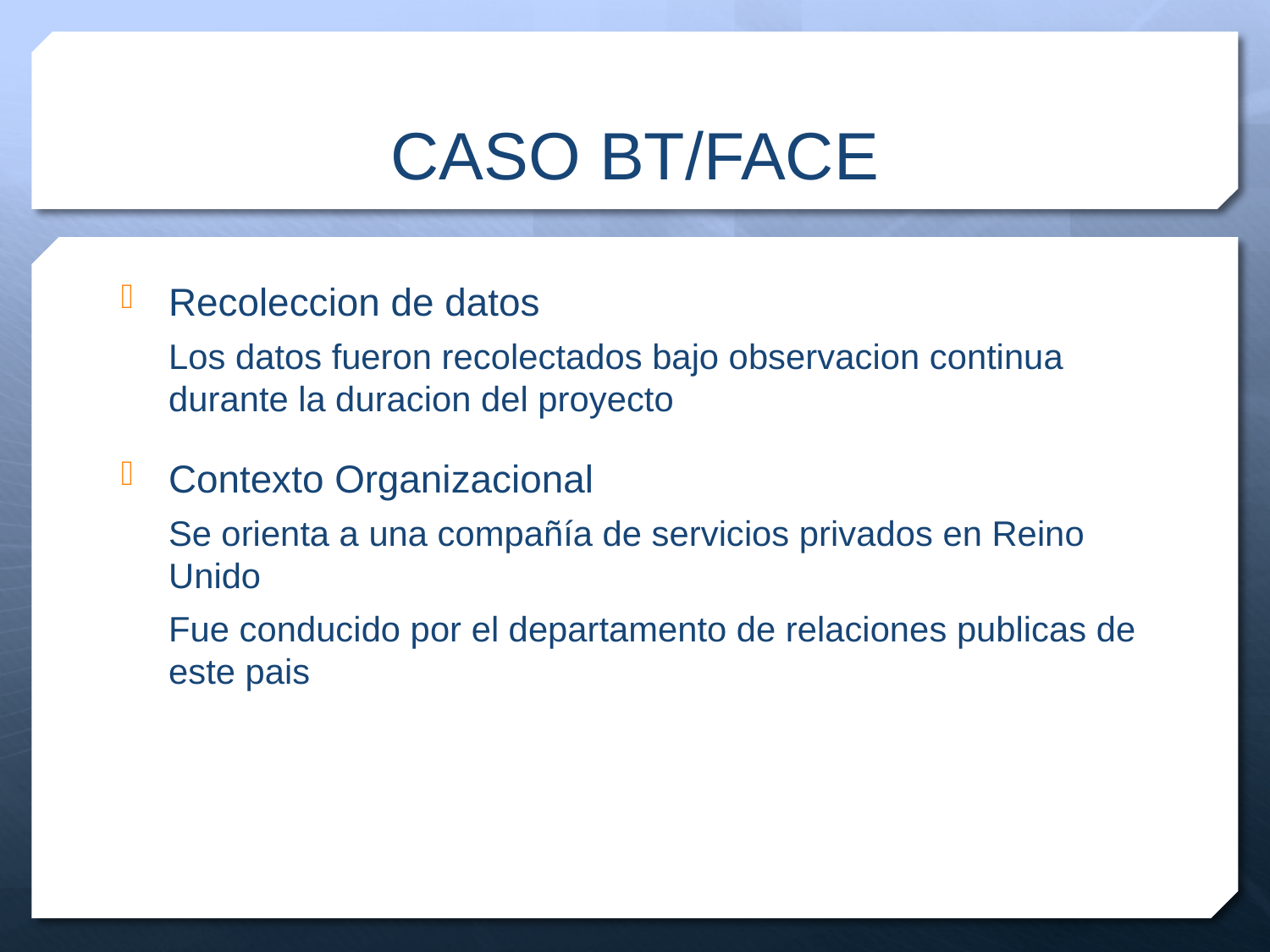

# CASO BT/FACE
Recoleccion de datos
Los datos fueron recolectados bajo observacion continua durante la duracion del proyecto
Contexto Organizacional
Se orienta a una compañía de servicios privados en Reino Unido
Fue conducido por el departamento de relaciones publicas de este pais